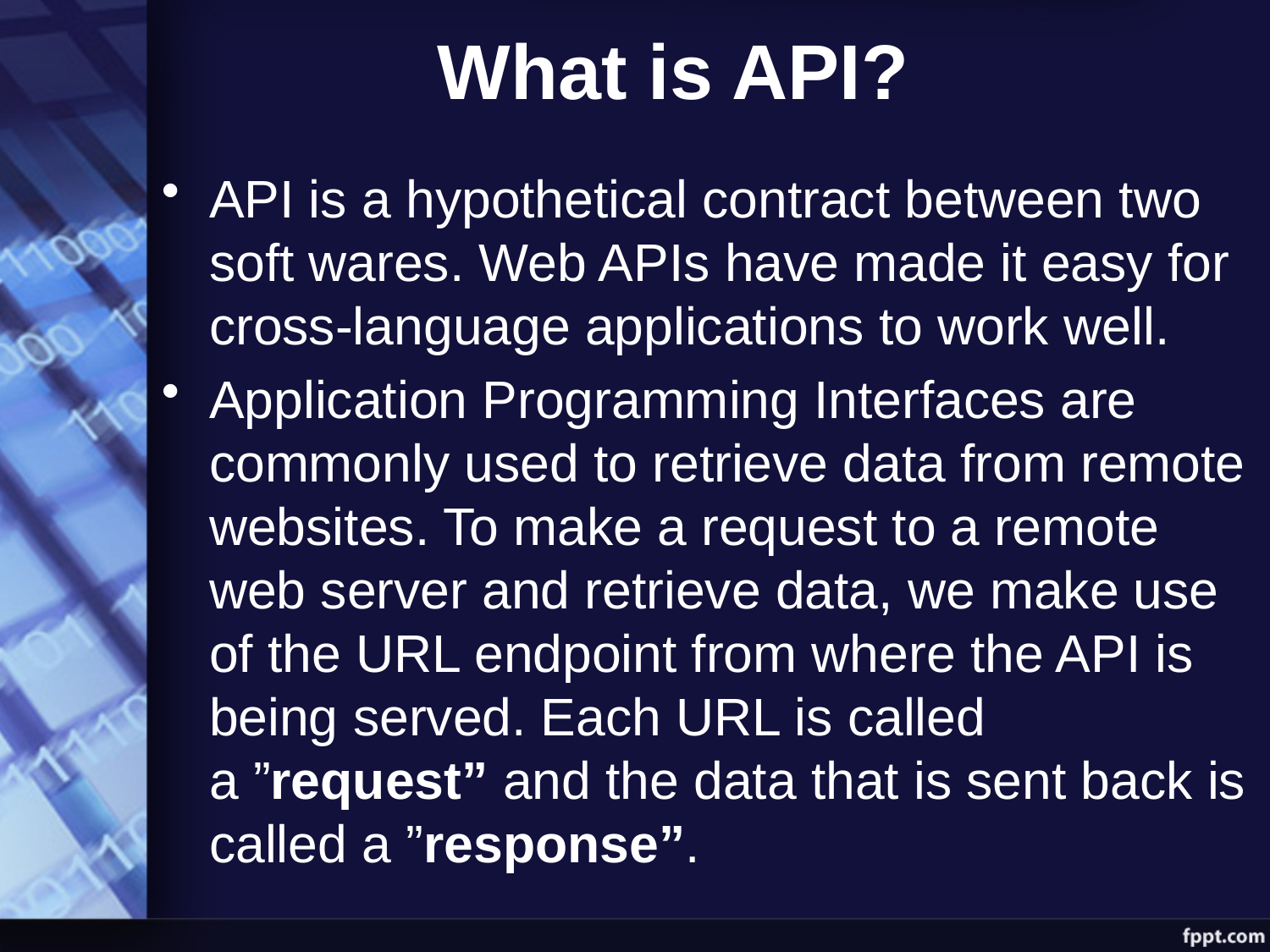

# What is API?
API is a hypothetical contract between two soft wares. Web APIs have made it easy for cross-language applications to work well.
Application Programming Interfaces are commonly used to retrieve data from remote websites. To make a request to a remote web server and retrieve data, we make use of the URL endpoint from where the API is being served. Each URL is called a ”request” and the data that is sent back is called a ”response”.